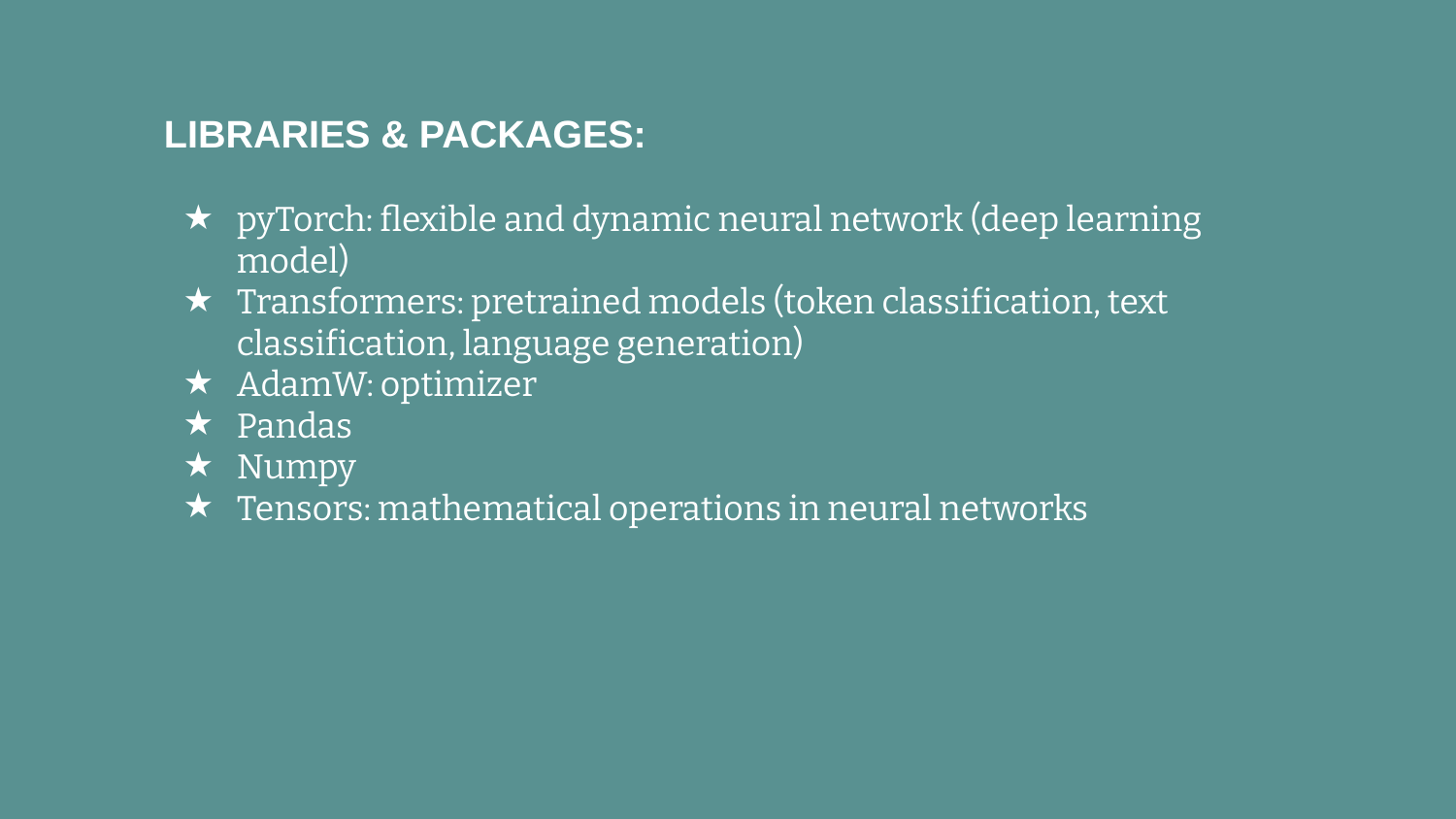

LIBRARIES & PACKAGES:

pyTorch: flexible and dynamic neural network (deep learning model)
Transformers: pretrained models (token classification, text classification, language generation)
AdamW: optimizer
Pandas
Numpy
Tensors: mathematical operations in neural networks